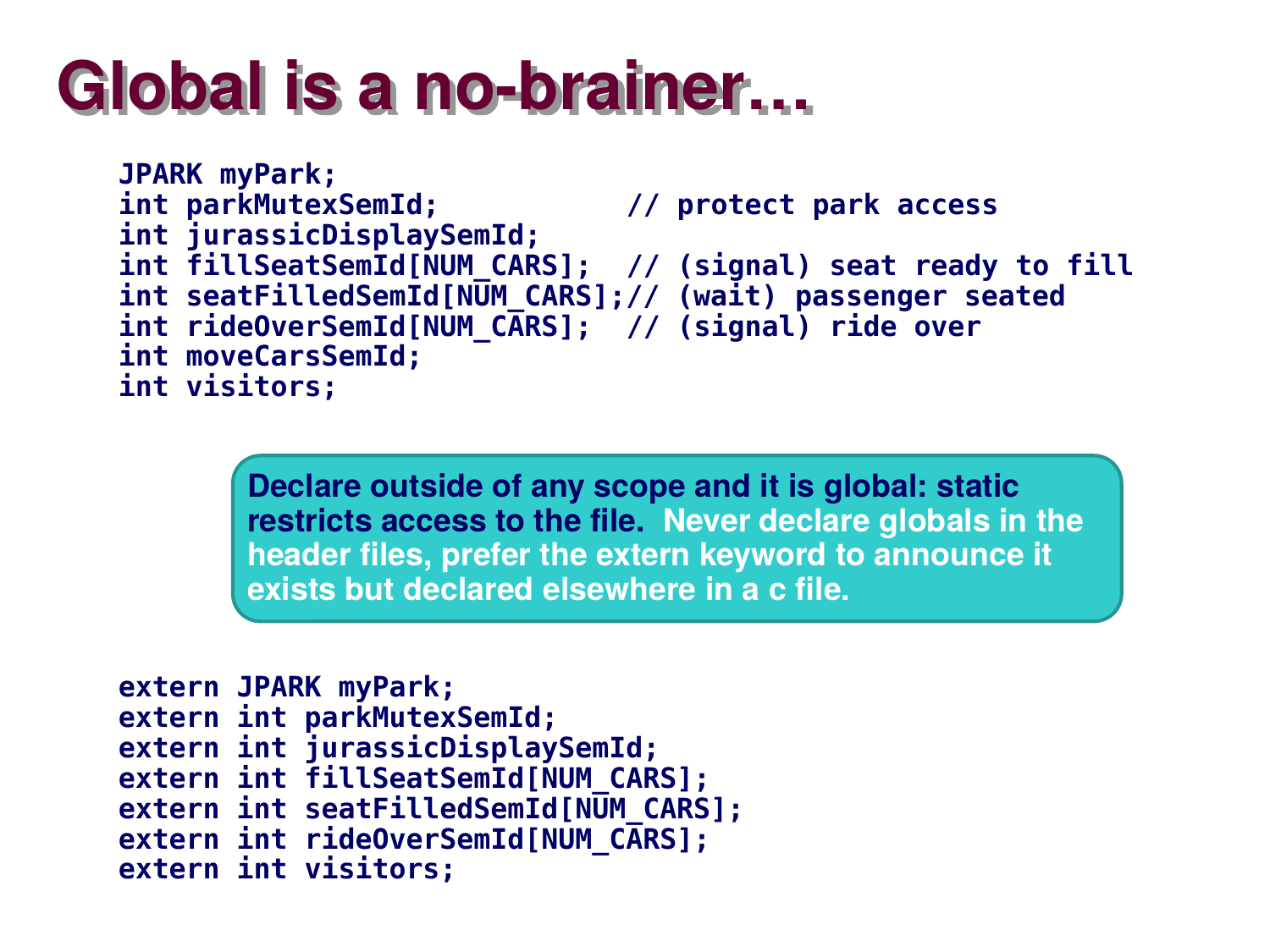

# Global is a no-brainer…
JPARK myPark;
int parkMutexSemId;		// protect park access
int jurassicDisplaySemId;
int fillSeatSemId[NUM_CARS];	// (signal) seat ready to fill
int seatFilledSemId[NUM_CARS];// (wait) passenger seated
int rideOverSemId[NUM_CARS];	// (signal) ride over
int moveCarsSemId;
int visitors;
Declare outside of any scope and it is global: static restricts access to the file.  Never declare globals in the header files, prefer the extern keyword to announce it exists but declared elsewhere in a c file.
extern JPARK myPark;
extern int parkMutexSemId;
extern int jurassicDisplaySemId;
extern int fillSeatSemId[NUM_CARS];
extern int seatFilledSemId[NUM_CARS];
extern int rideOverSemId[NUM_CARS];
extern int visitors;